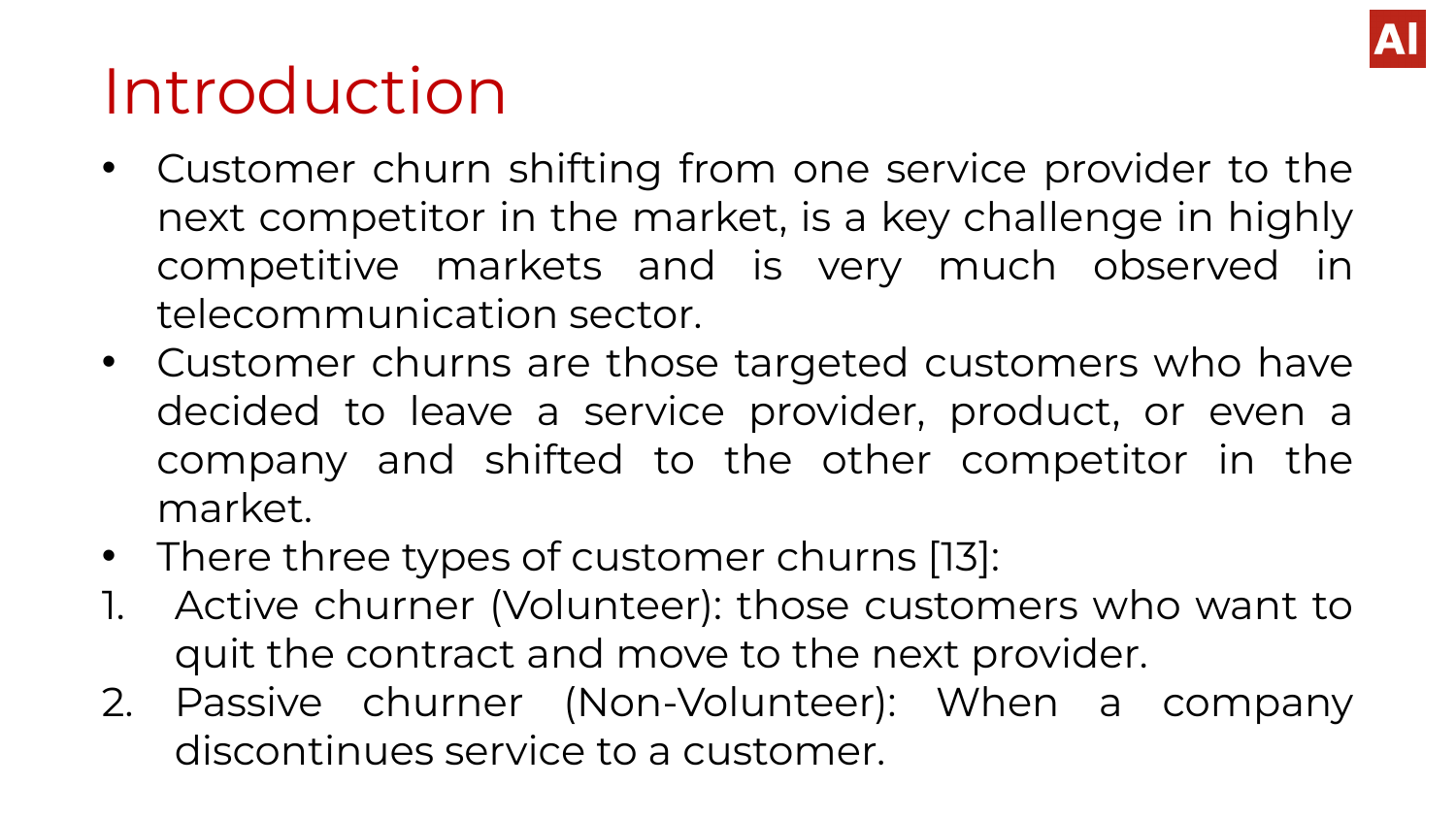

Introduction
Customer churn shifting from one service provider to the next competitor in the market, is a key challenge in highly competitive markets and is very much observed in telecommunication sector.
Customer churns are those targeted customers who have decided to leave a service provider, product, or even a company and shifted to the other competitor in the market.
There three types of customer churns [13]:
Active churner (Volunteer): those customers who want to quit the contract and move to the next provider.
Passive churner (Non-Volunteer): When a company discontinues service to a customer.